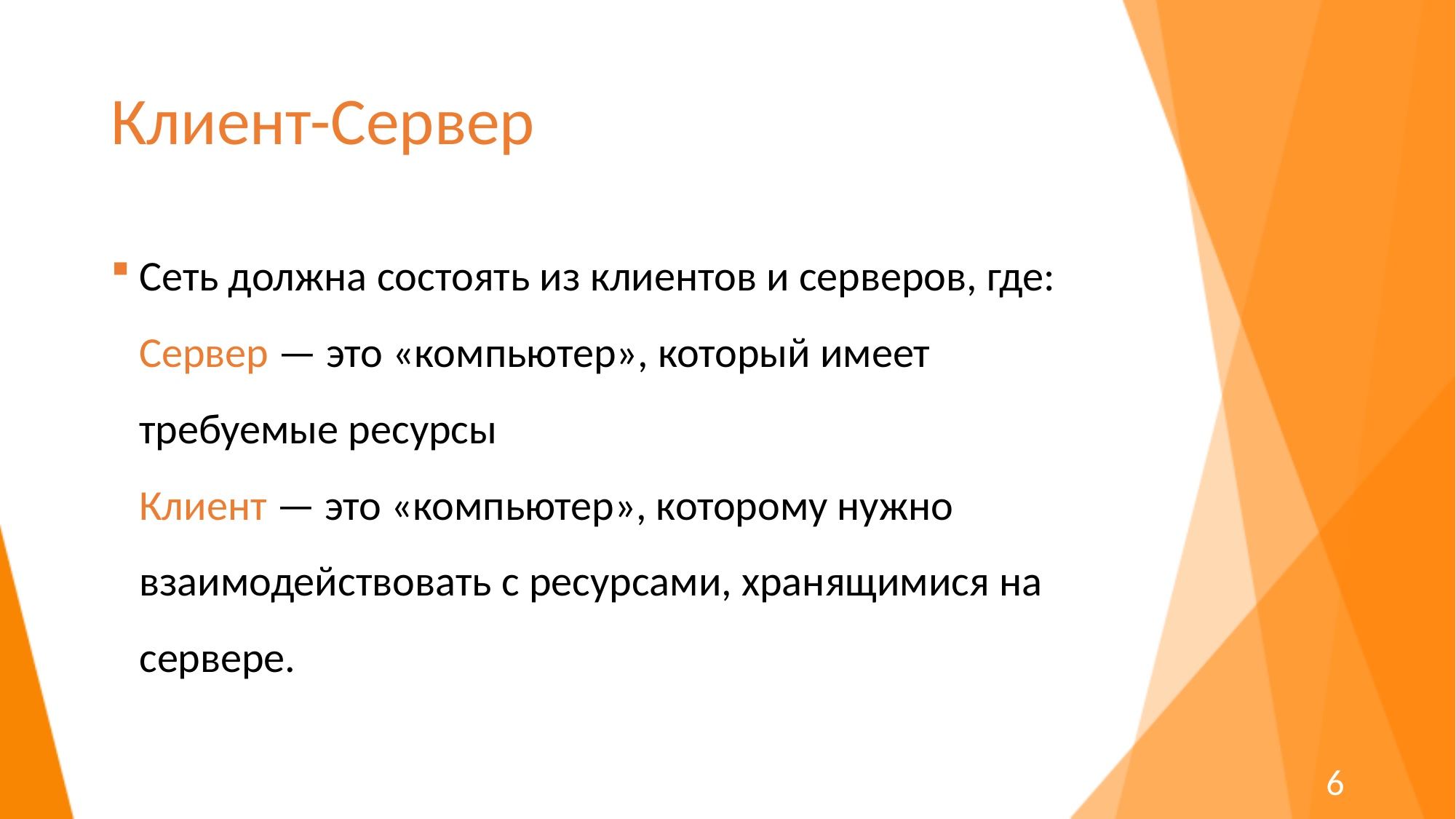

# Клиент-Сервер
Сеть должна состоять ​​из клиентов и серверов, где: Сервер — это «компьютер», который имеет требуемые ресурсы
Клиент — это «компьютер», которому нужно взаимодействовать с ресурсами, хранящимися на сервере.
6